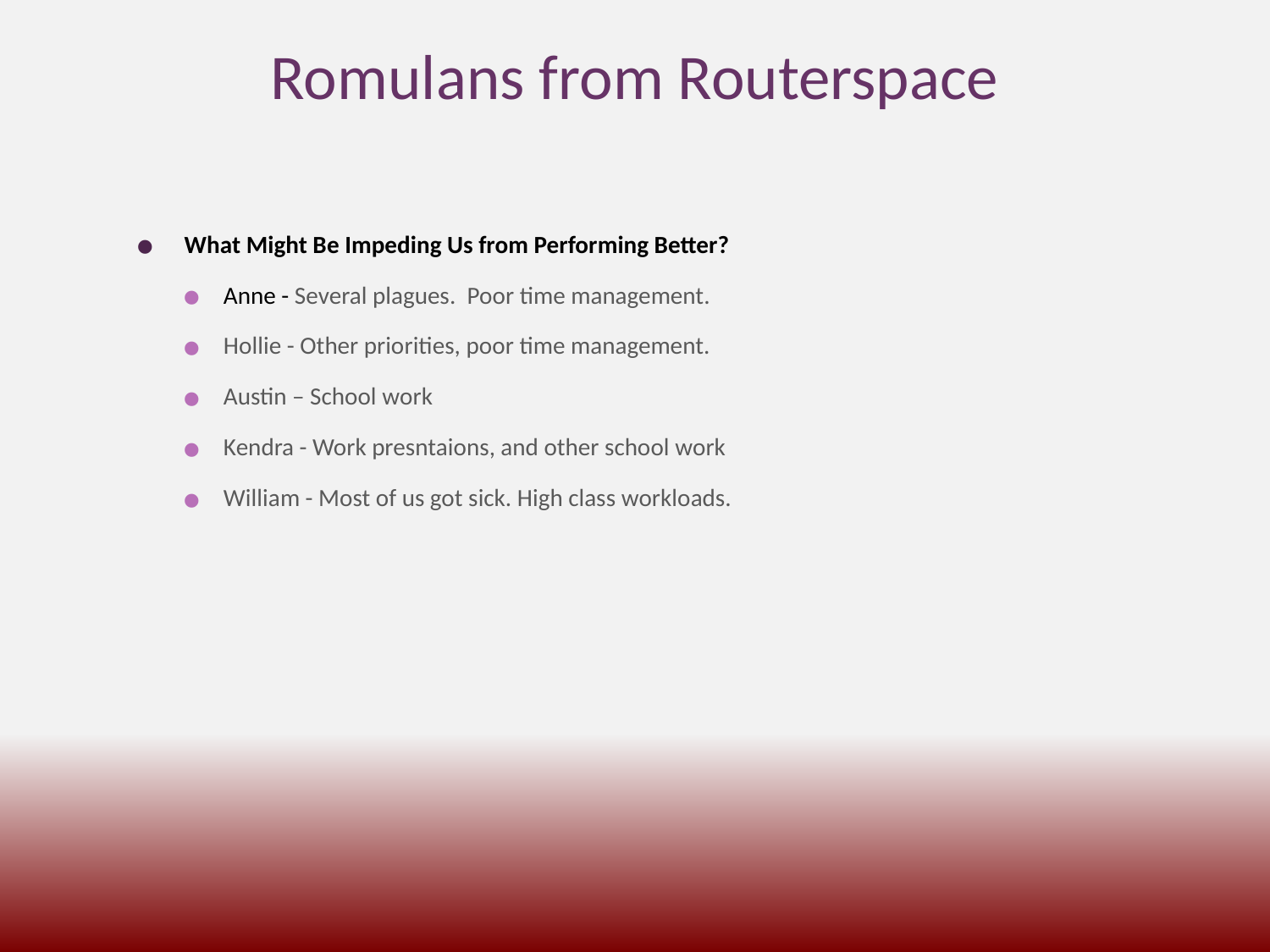

# Romulans from Routerspace
What Might Be Impeding Us from Performing Better?
Anne - Several plagues.  Poor time management.
Hollie - Other priorities, poor time management.
Austin – School work
Kendra - Work presntaions, and other school work
William - Most of us got sick. High class workloads.